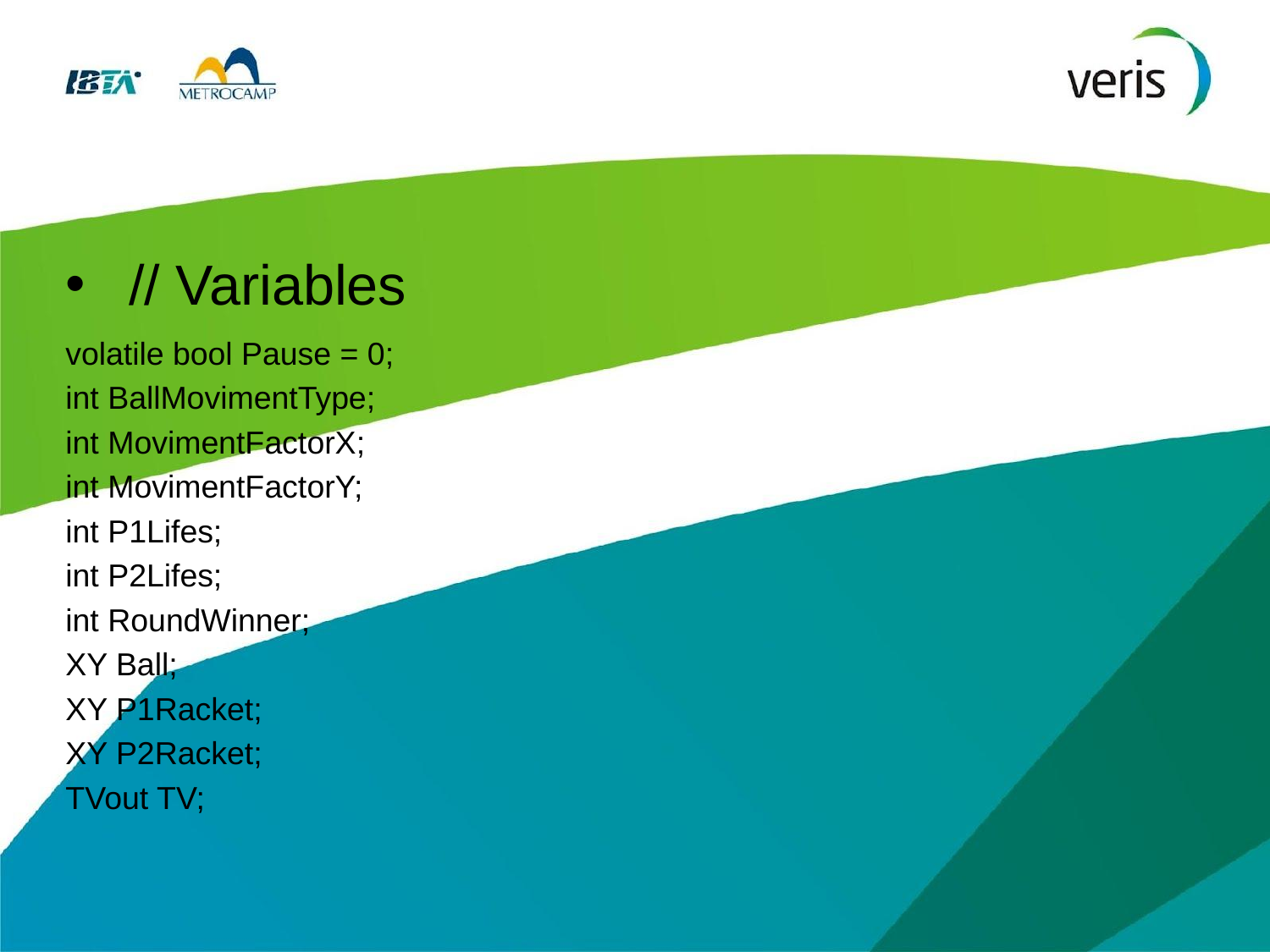

# // Variables
volatile bool Pause = 0;
int BallMovimentType;
int MovimentFactorX;
int MovimentFactorY;
int P1Lifes;
int P2Lifes;
int RoundWinner;
XY Ball;
XY P1Racket;
XY P2Racket;
TVout TV;